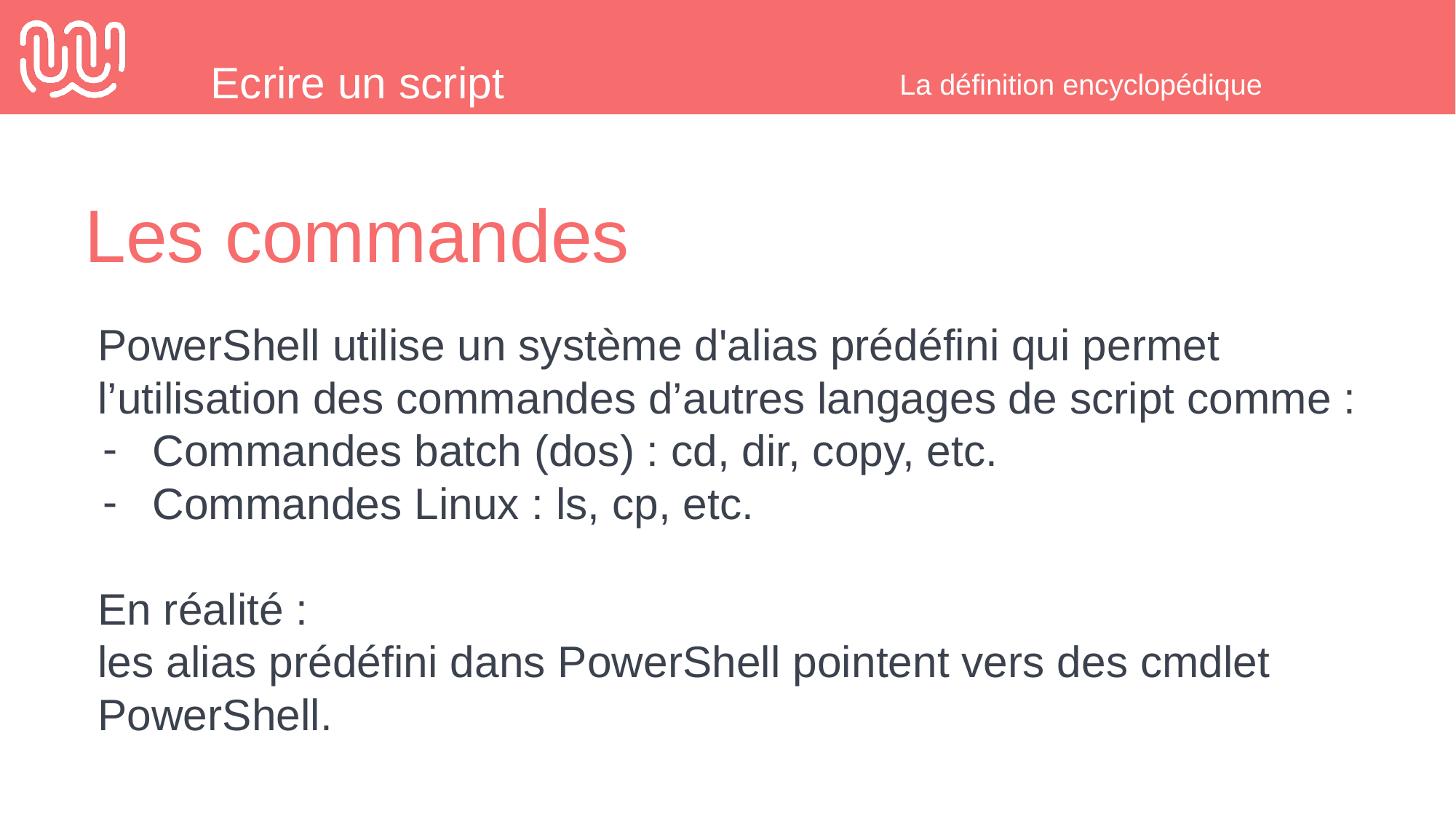

Ecrire un script
La définition encyclopédique
Les commandes
PowerShell utilise un système d'alias prédéfini qui permet l’utilisation des commandes d’autres langages de script comme :
Commandes batch (dos) : cd, dir, copy, etc.
Commandes Linux : ls, cp, etc.

En réalité :
les alias prédéfini dans PowerShell pointent vers des cmdlet PowerShell.